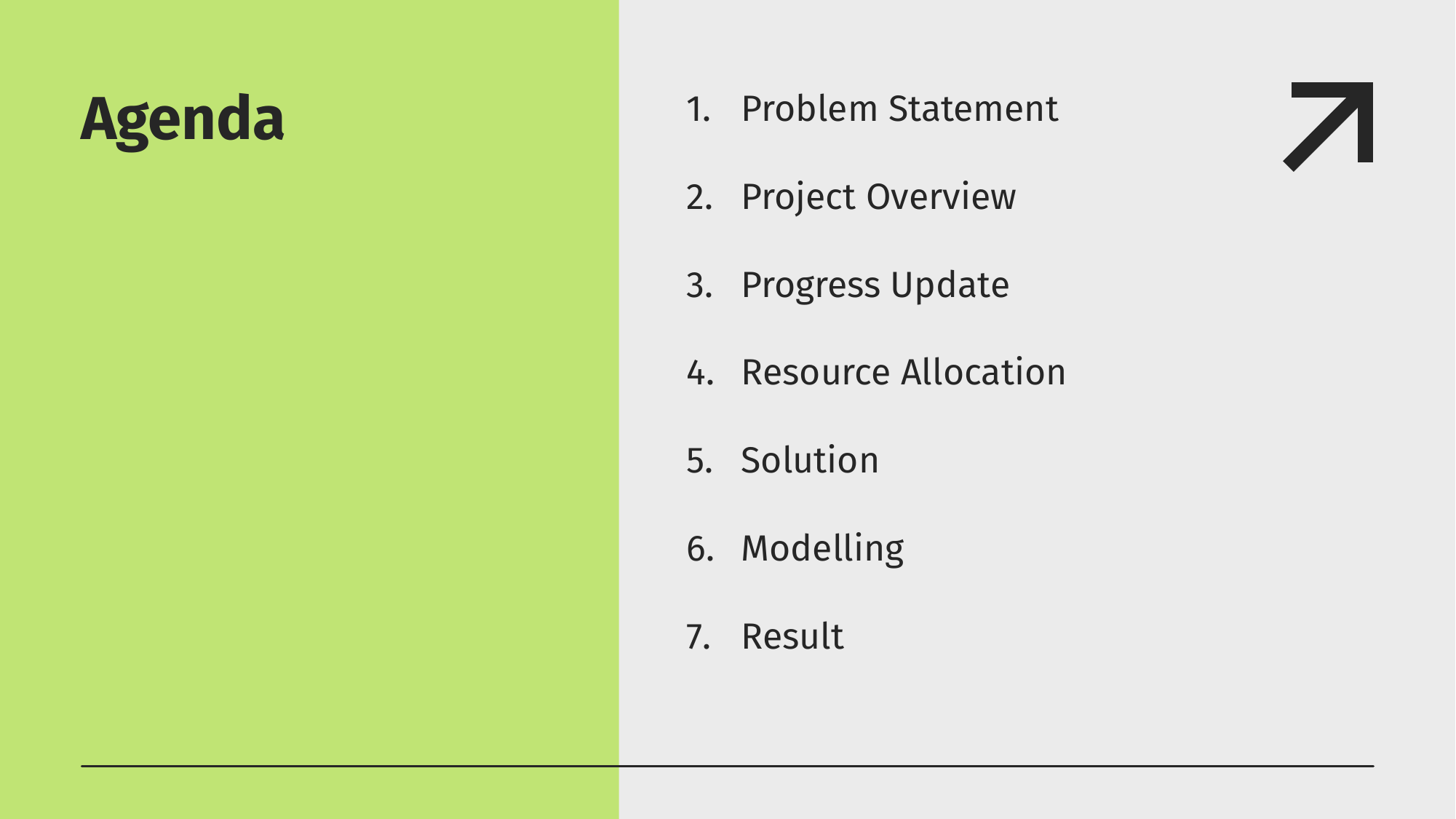

# Agenda
Problem Statement
Project Overview
Progress Update
Resource Allocation
Solution
Modelling
Result